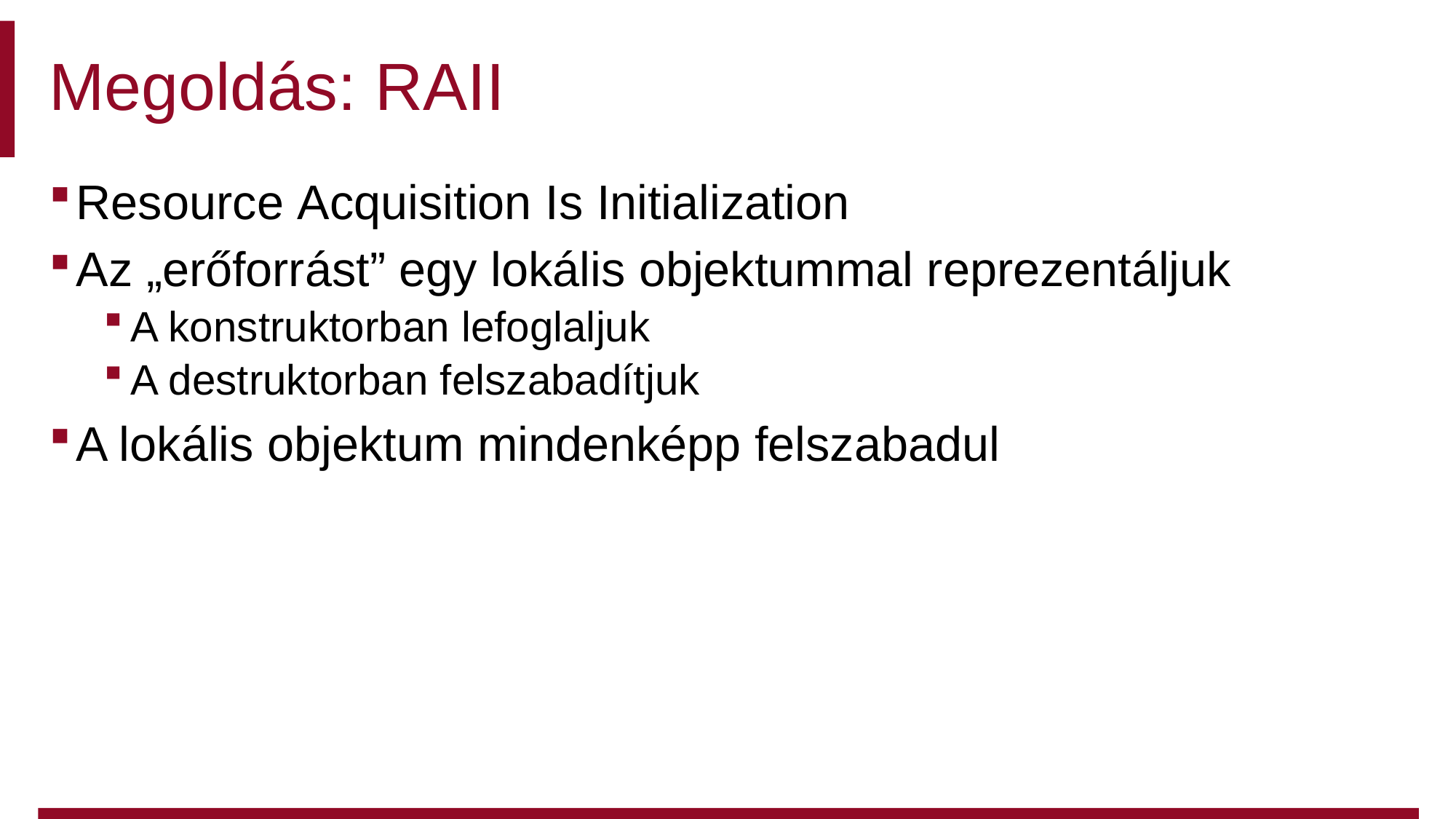

# Megoldás: RAII
Resource Acquisition Is Initialization
Az „erőforrást” egy lokális objektummal reprezentáljuk
A konstruktorban lefoglaljuk
A destruktorban felszabadítjuk
A lokális objektum mindenképp felszabadul